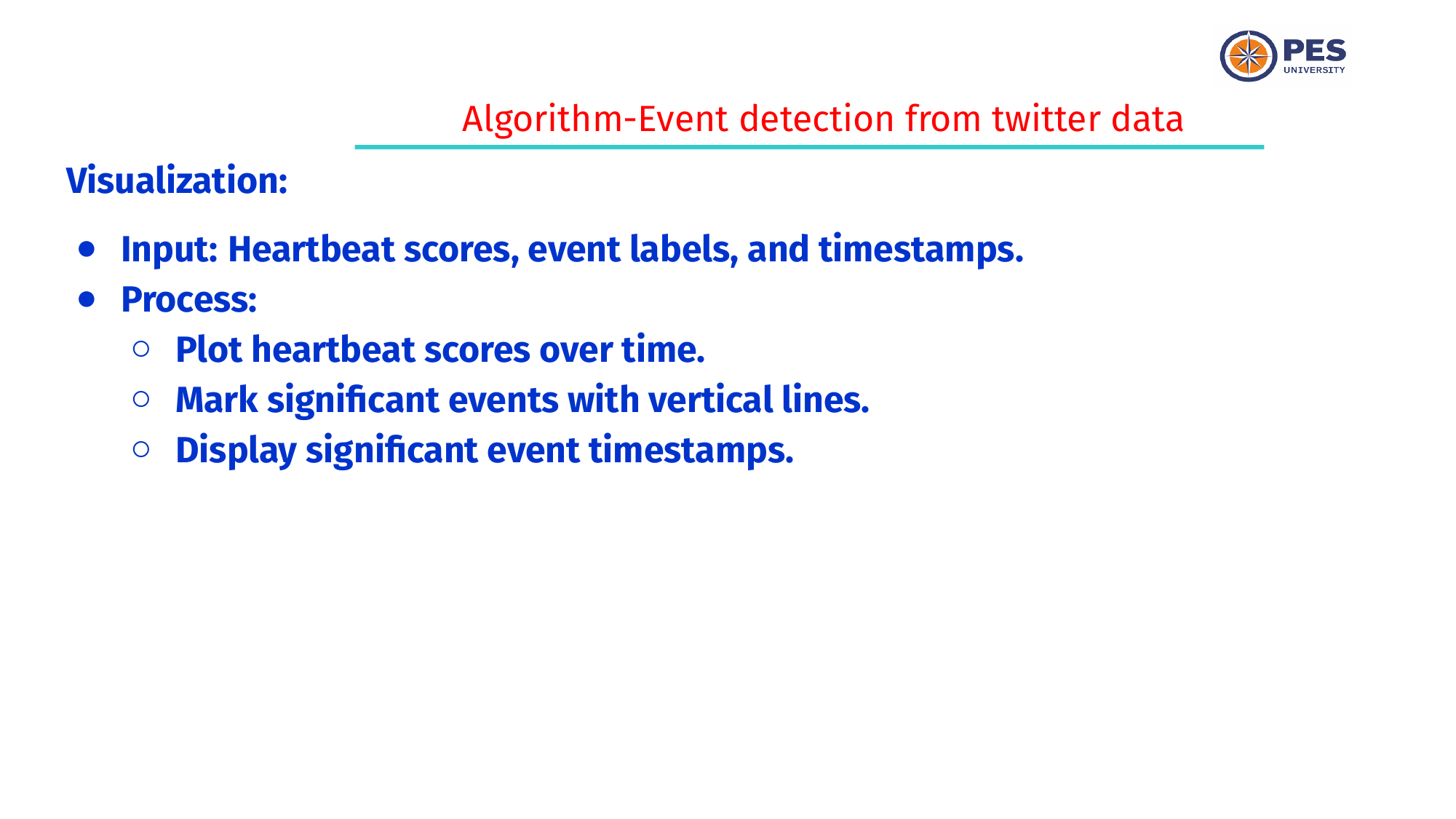

Algorithm-Event detection from twitter data

Visualization:
Input: Heartbeat scores, event labels, and timestamps.
Process:
Plot heartbeat scores over time.
Mark significant events with vertical lines.
Display significant event timestamps.